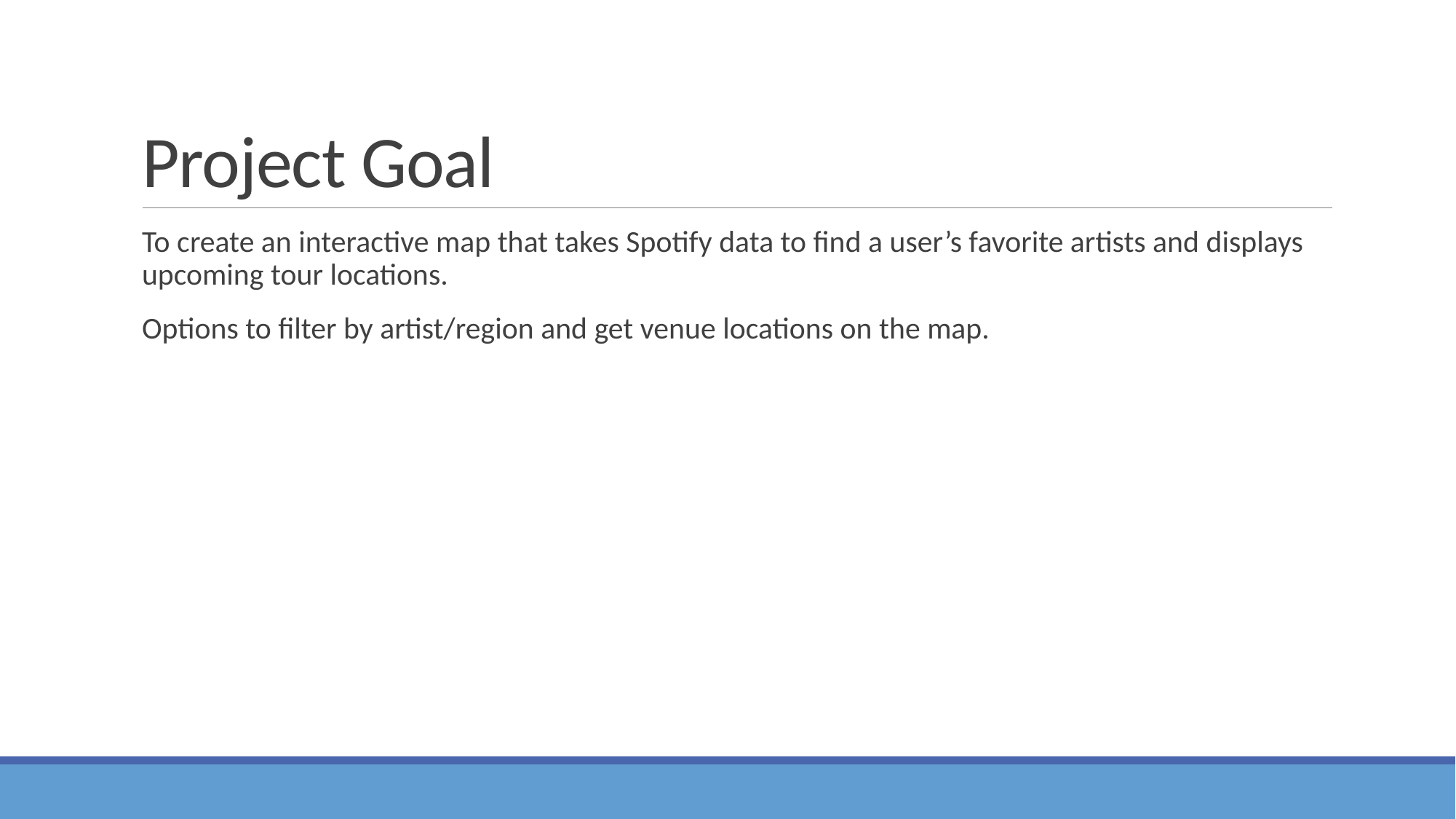

# Project Goal
To create an interactive map that takes Spotify data to find a user’s favorite artists and displays upcoming tour locations.
Options to filter by artist/region and get venue locations on the map.